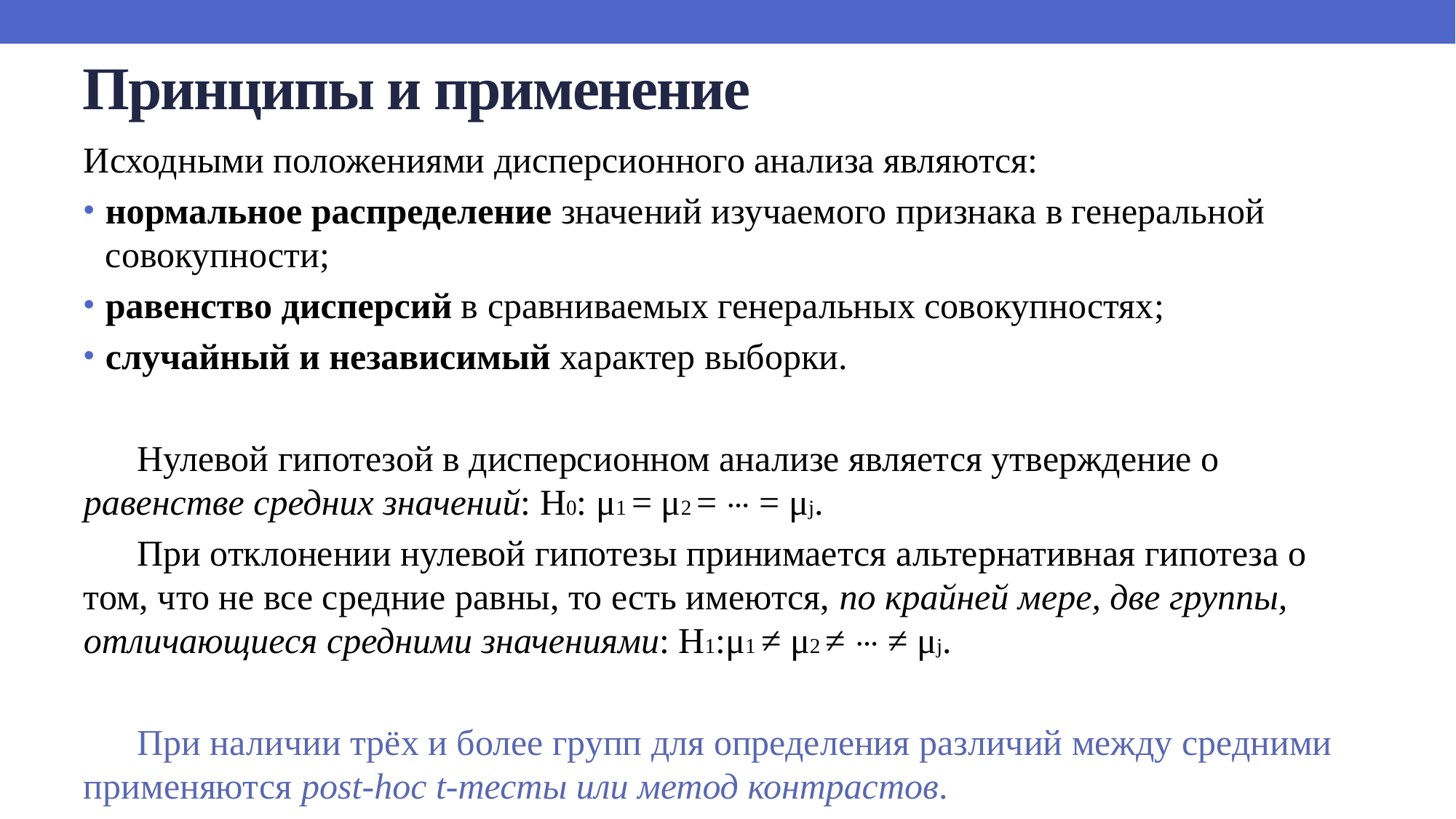

# Принципы и применение
Исходными положениями дисперсионного анализа являются:
нормальное распределение значений изучаемого признака в генеральной совокупности;
равенство дисперсий в сравниваемых генеральных совокупностях;
случайный и независимый характер выборки.

Нулевой гипотезой в дисперсионном анализе является утверждение о равенстве средних значений: H0: μ1 = μ2 = ⋯ = μj.
При отклонении нулевой гипотезы принимается альтернативная гипотеза о том, что не все средние равны, то есть имеются, по крайней мере, две группы, отличающиеся средними значениями: H1:μ1 ≠ μ2 ≠ ⋯ ≠ μj.

При наличии трёх и более групп для определения различий между средними применяются post-hoc t-тесты или метод контрастов.